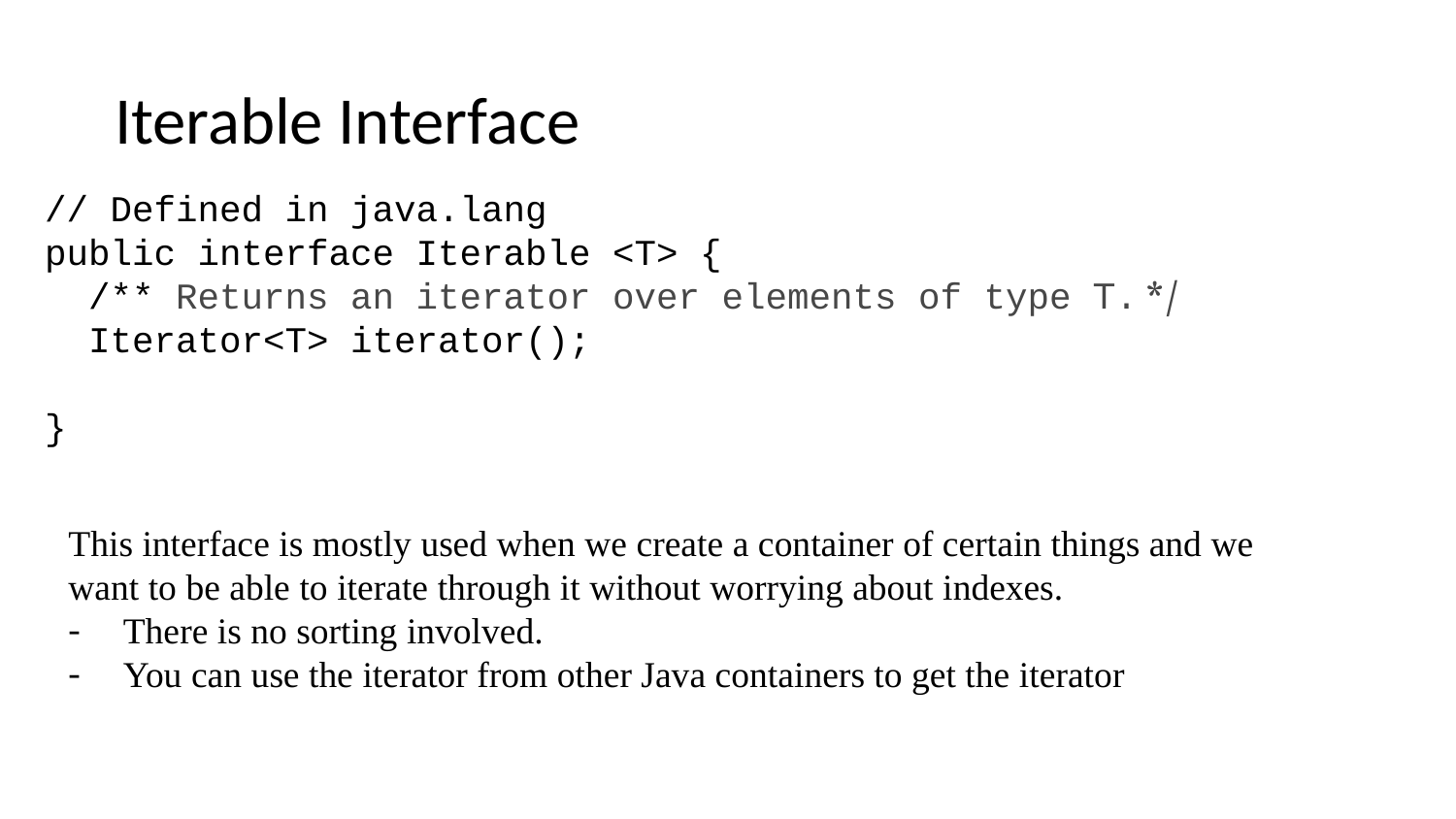

# Iterable Interface
// Defined in java.lang
public interface Iterable <T> {
  /** Returns an iterator over elements of type T. */
  Iterator<T> iterator();

}
This interface is mostly used when we create a container of certain things and we want to be able to iterate through it without worrying about indexes.
There is no sorting involved.
You can use the iterator from other Java containers to get the iterator